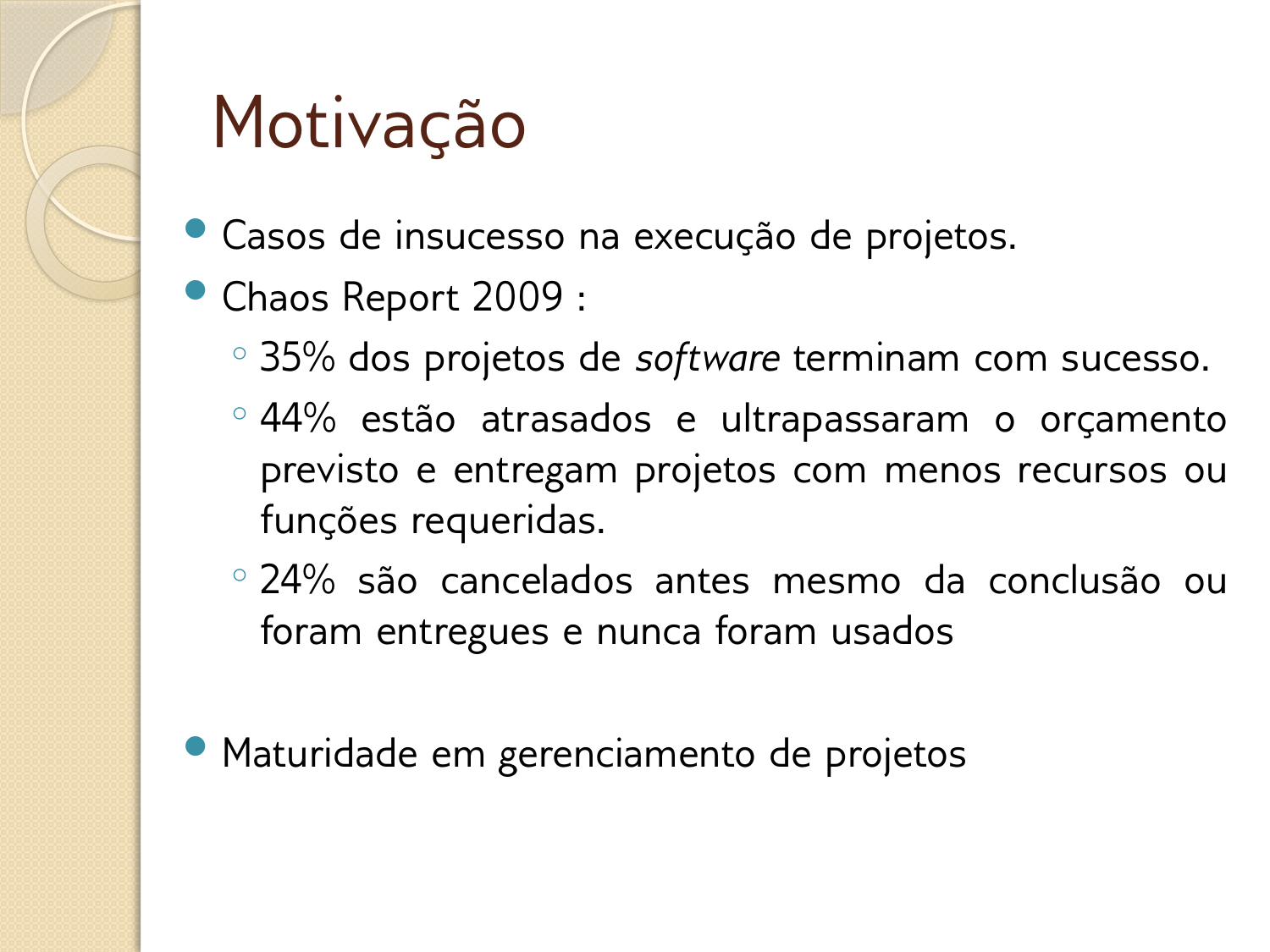

# Motivação
Casos de insucesso na execução de projetos.
Chaos Report 2009 :
35% dos projetos de software terminam com sucesso.
44% estão atrasados e ultrapassaram o orçamento previsto e entregam projetos com menos recursos ou funções requeridas.
24% são cancelados antes mesmo da conclusão ou foram entregues e nunca foram usados

Maturidade em gerenciamento de projetos